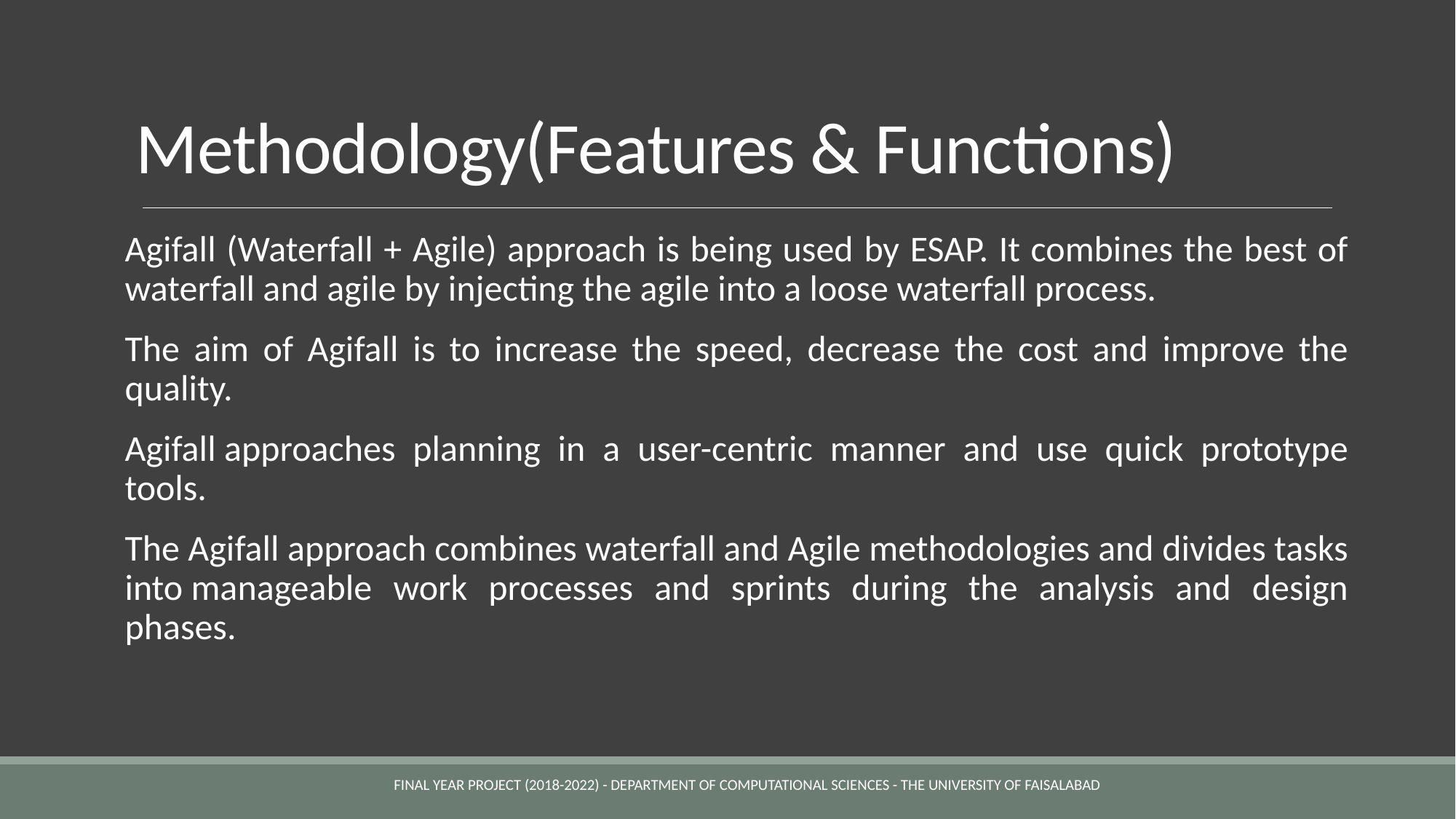

# Methodology(Features & Functions)
Agifall (Waterfall + Agile) approach is being used by ESAP. It combines the best of waterfall and agile by injecting the agile into a loose waterfall process.
The aim of Agifall is to increase the speed, decrease the cost and improve the quality.
Agifall approaches planning in a user-centric manner and use quick prototype tools.
The Agifall approach combines waterfall and Agile methodologies and divides tasks into manageable work processes and sprints during the analysis and design phases.

FINAL YEAR PROJECT (2018-2022) - Department of Computational Sciences - The University of Faisalabad